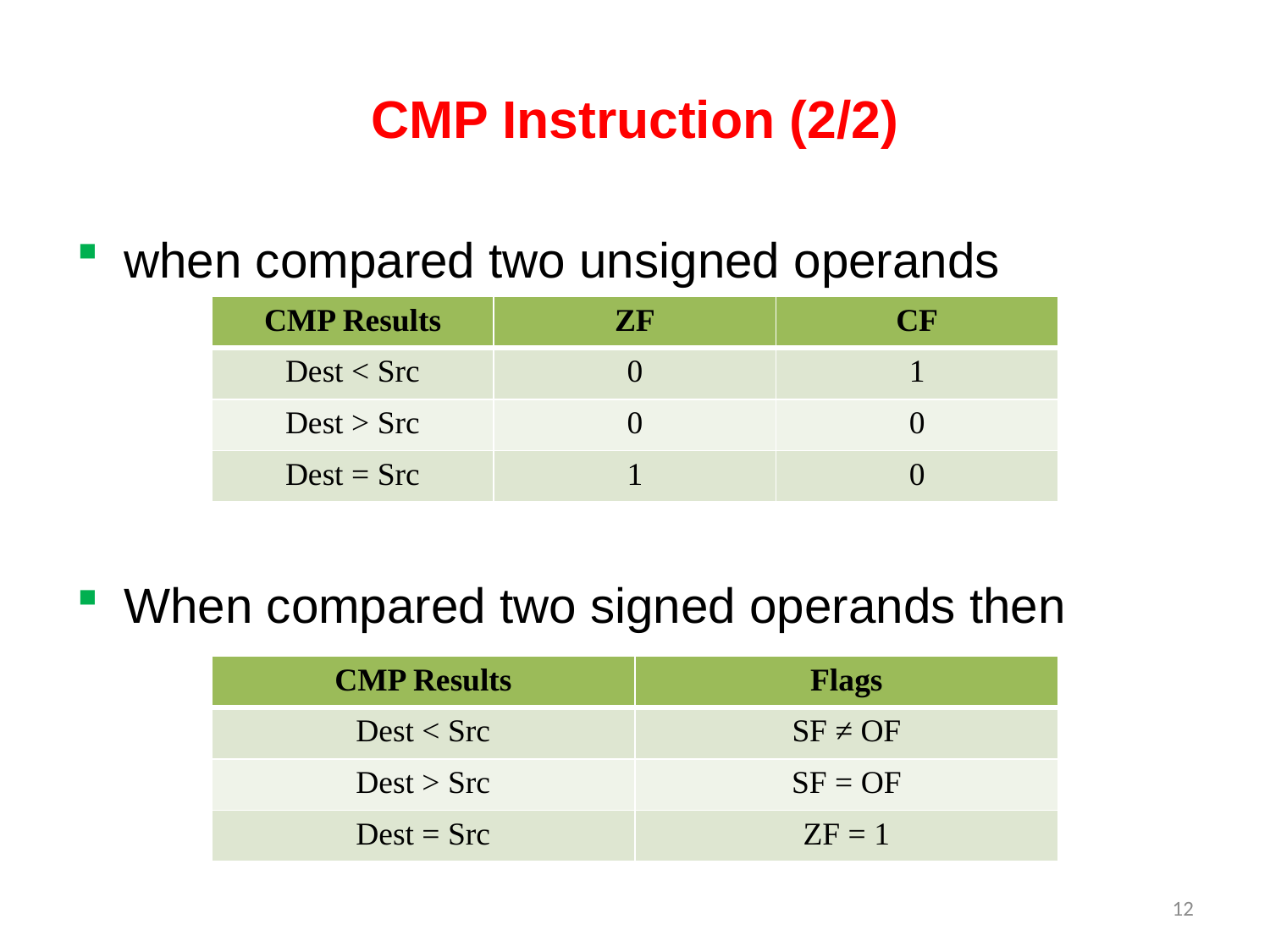

# CMP Instruction (2/2)
when compared two unsigned operands

When compared two signed operands then
| CMP Results | ZF | CF |
| --- | --- | --- |
| Dest < Src | 0 | 1 |
| Dest > Src | 0 | 0 |
| Dest = Src | 1 | 0 |
| CMP Results | Flags |
| --- | --- |
| Dest < Src | SF ≠ OF |
| Dest > Src | SF = OF |
| Dest = Src | ZF = 1 |
12